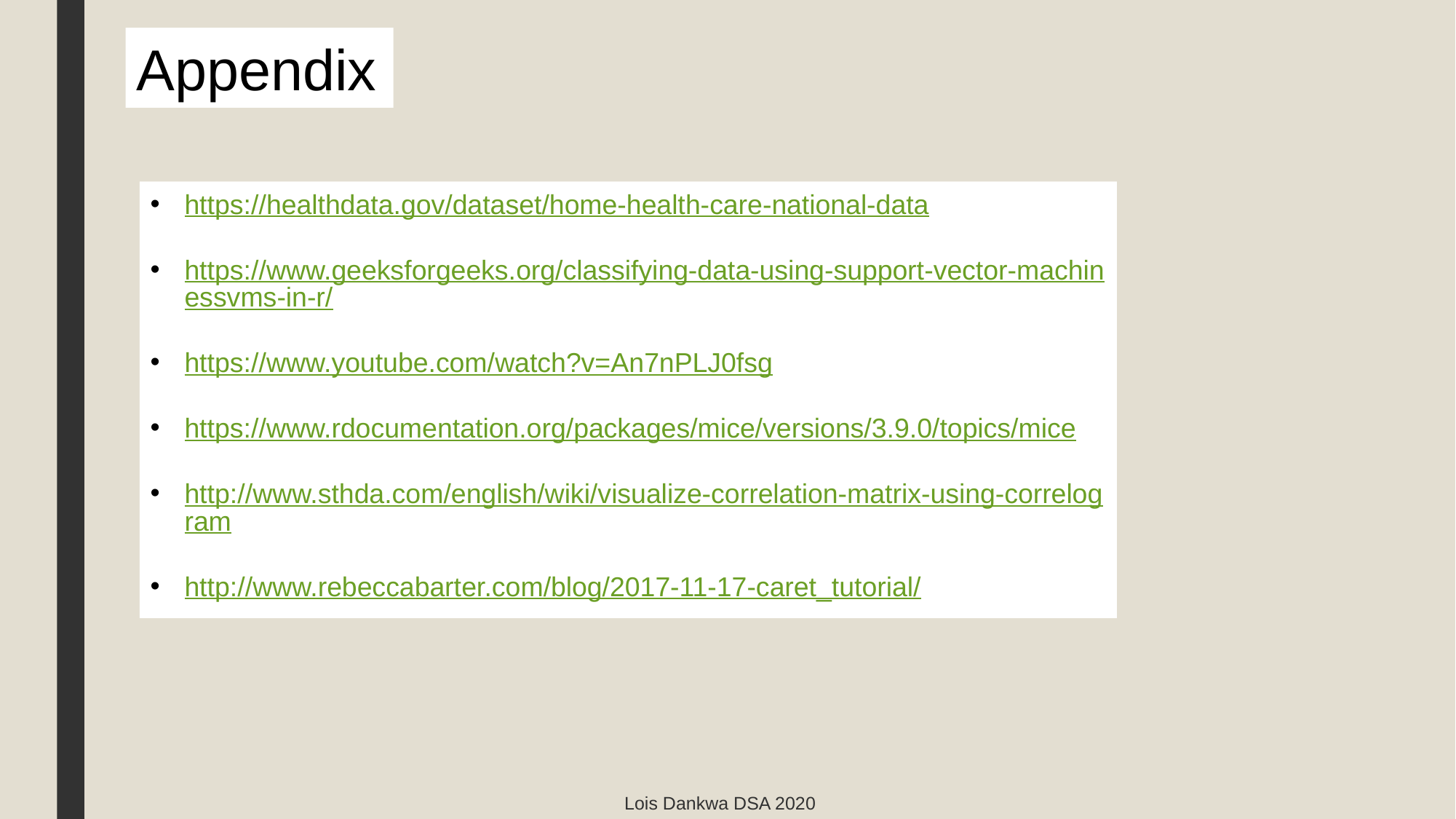

Appendix
https://healthdata.gov/dataset/home-health-care-national-data

https://www.geeksforgeeks.org/classifying-data-using-support-vector-machinessvms-in-r/

https://www.youtube.com/watch?v=An7nPLJ0fsg

https://www.rdocumentation.org/packages/mice/versions/3.9.0/topics/mice

http://www.sthda.com/english/wiki/visualize-correlation-matrix-using-correlogram

http://www.rebeccabarter.com/blog/2017-11-17-caret_tutorial/

Lois Dankwa DSA 2020